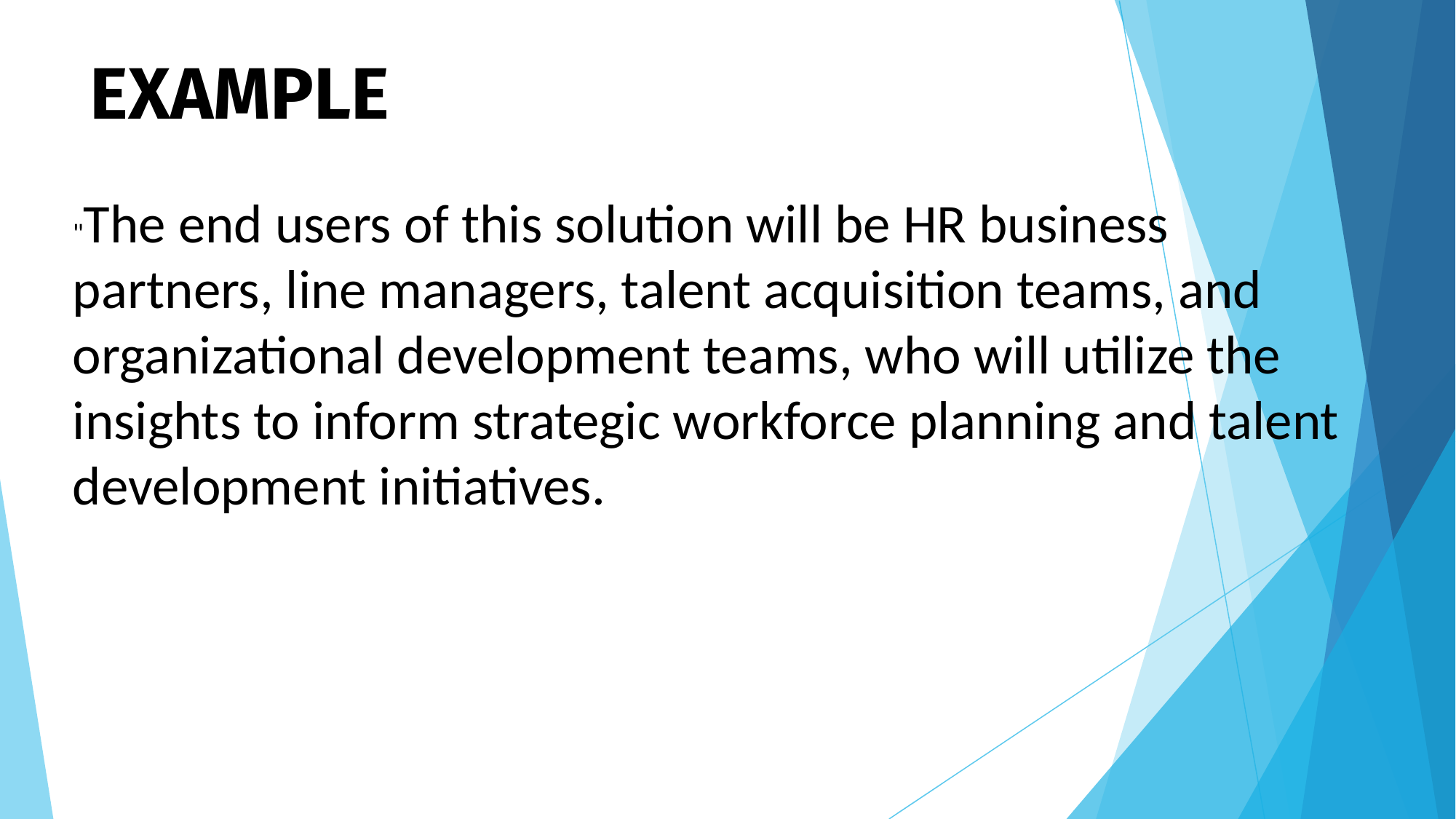

# EXAMPLE
"The end users of this solution will be HR business partners, line managers, talent acquisition teams, and organizational development teams, who will utilize the insights to inform strategic workforce planning and talent development initiatives.